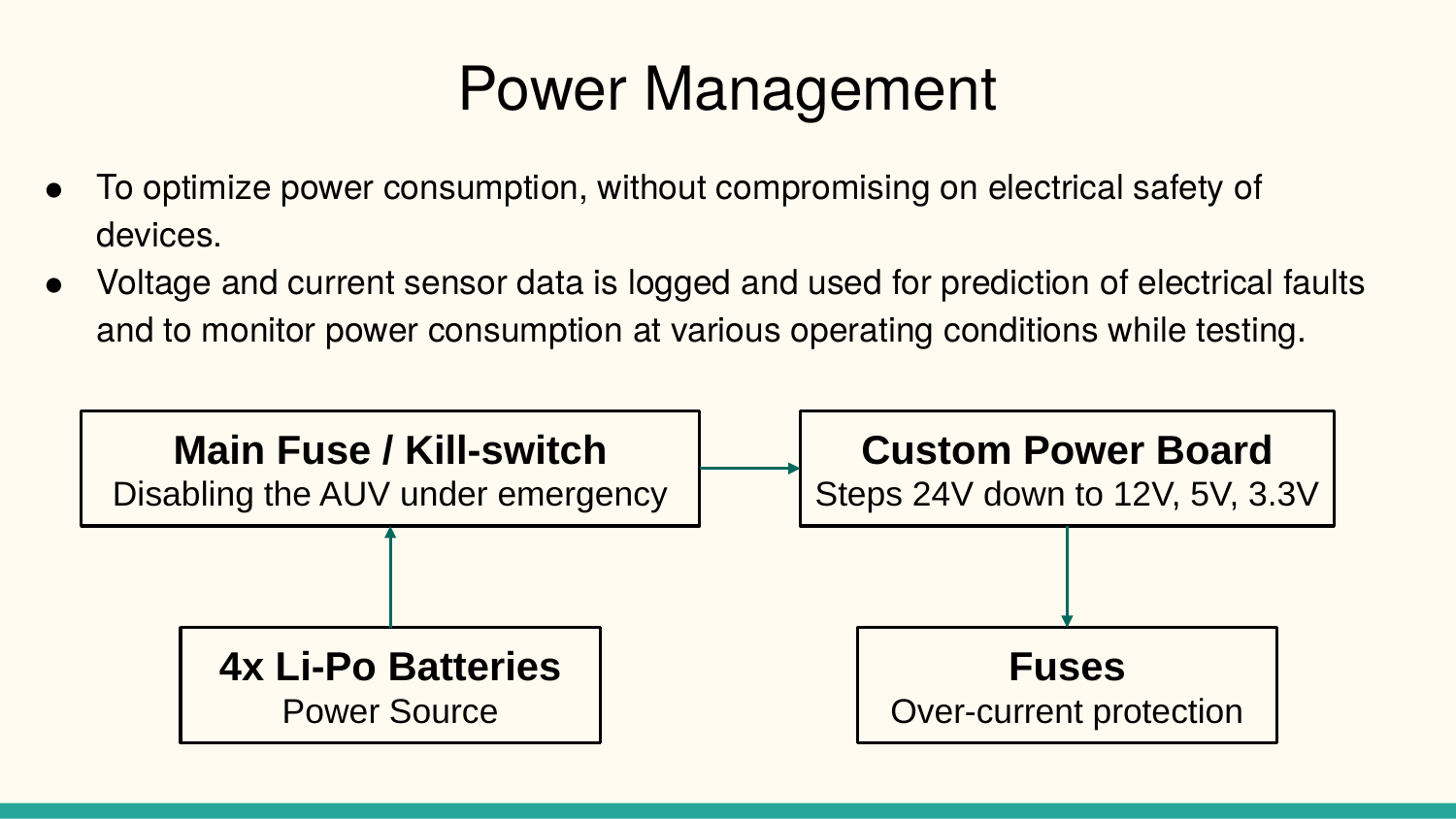

# Power Management
To optimize power consumption, without compromising on electrical safety of devices.
Voltage and current sensor data is logged and used for prediction of electrical faults and to monitor power consumption at various operating conditions while testing.
Main Fuse / Kill-switch
Disabling the AUV under emergency
Custom Power Board
Steps 24V down to 12V, 5V, 3.3V
4x Li-Po Batteries Power Source
Fuses
Over-current protection